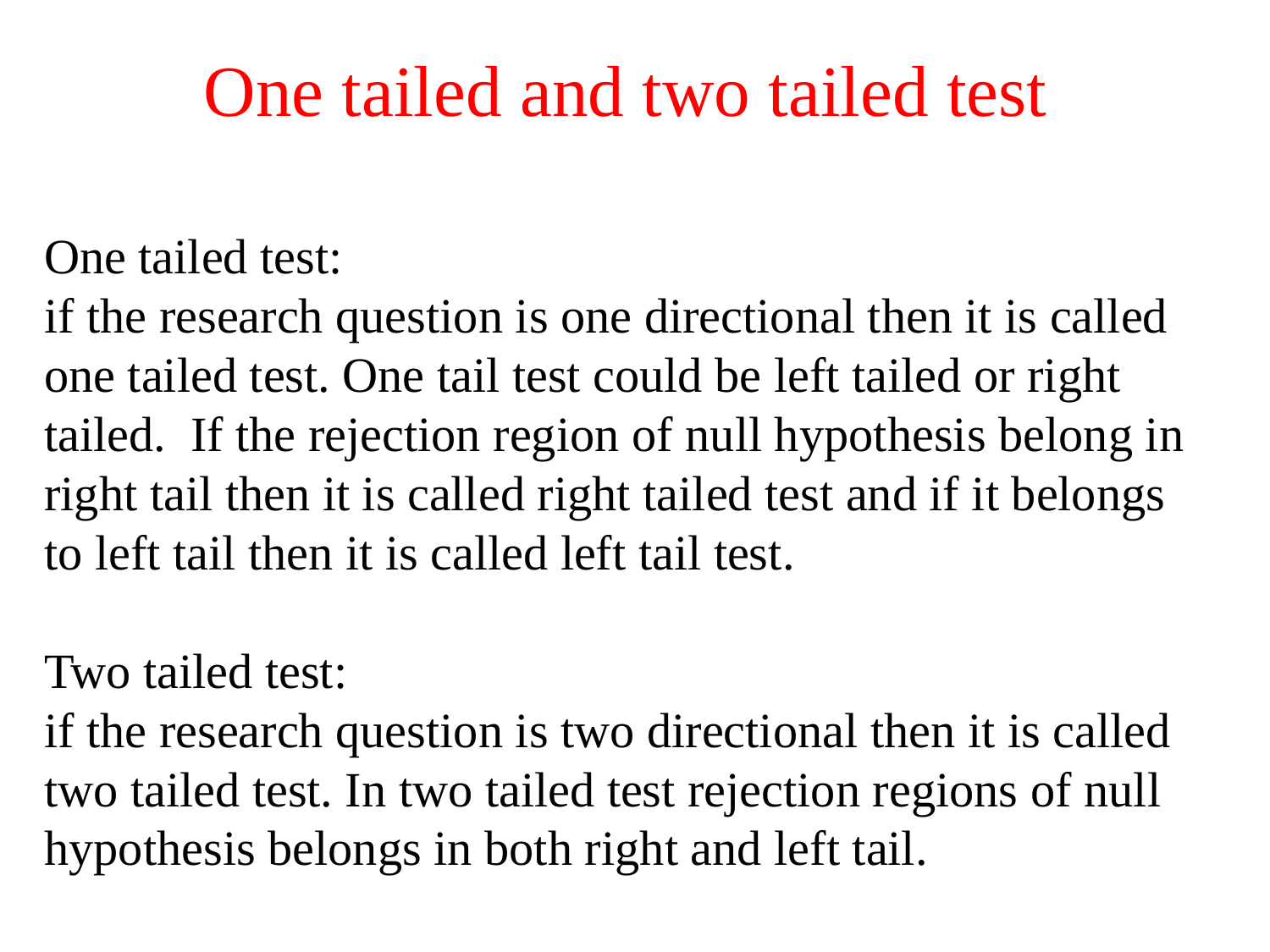

# One tailed and two tailed test

One tailed test:
if the research question is one directional then it is called one tailed test. One tail test could be left tailed or right tailed.  If the rejection region of null hypothesis belong in right tail then it is called right tailed test and if it belongs to left tail then it is called left tail test.

Two tailed test:
if the research question is two directional then it is called two tailed test. In two tailed test rejection regions of null hypothesis belongs in both right and left tail.